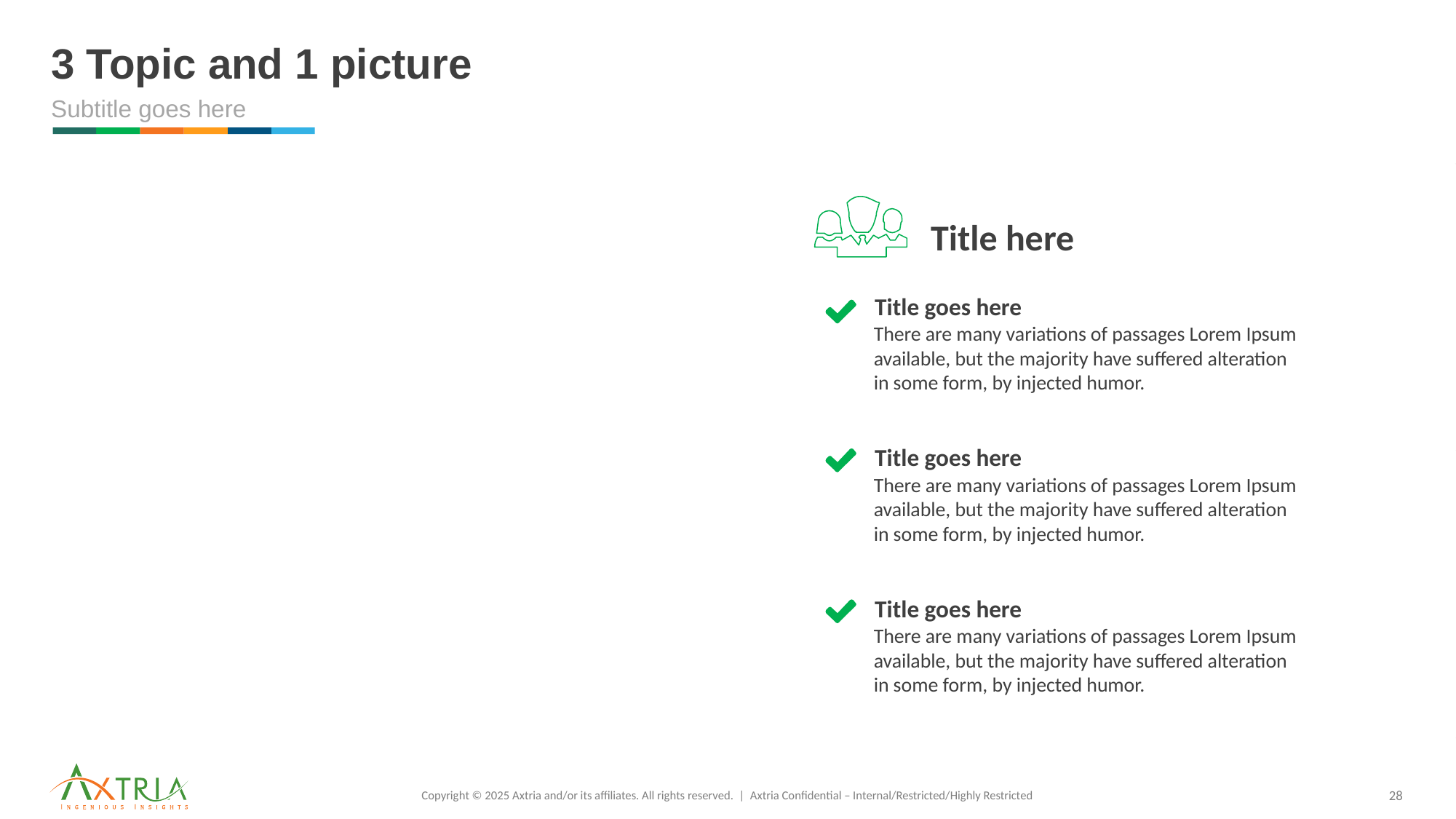

# 3 Topic and 1 picture
Subtitle goes here

Title here
Title goes here
There are many variations of passages Lorem Ipsum available, but the majority have suffered alteration in some form, by injected humor.

Title goes here
There are many variations of passages Lorem Ipsum available, but the majority have suffered alteration in some form, by injected humor.

Title goes here
There are many variations of passages Lorem Ipsum available, but the majority have suffered alteration in some form, by injected humor.